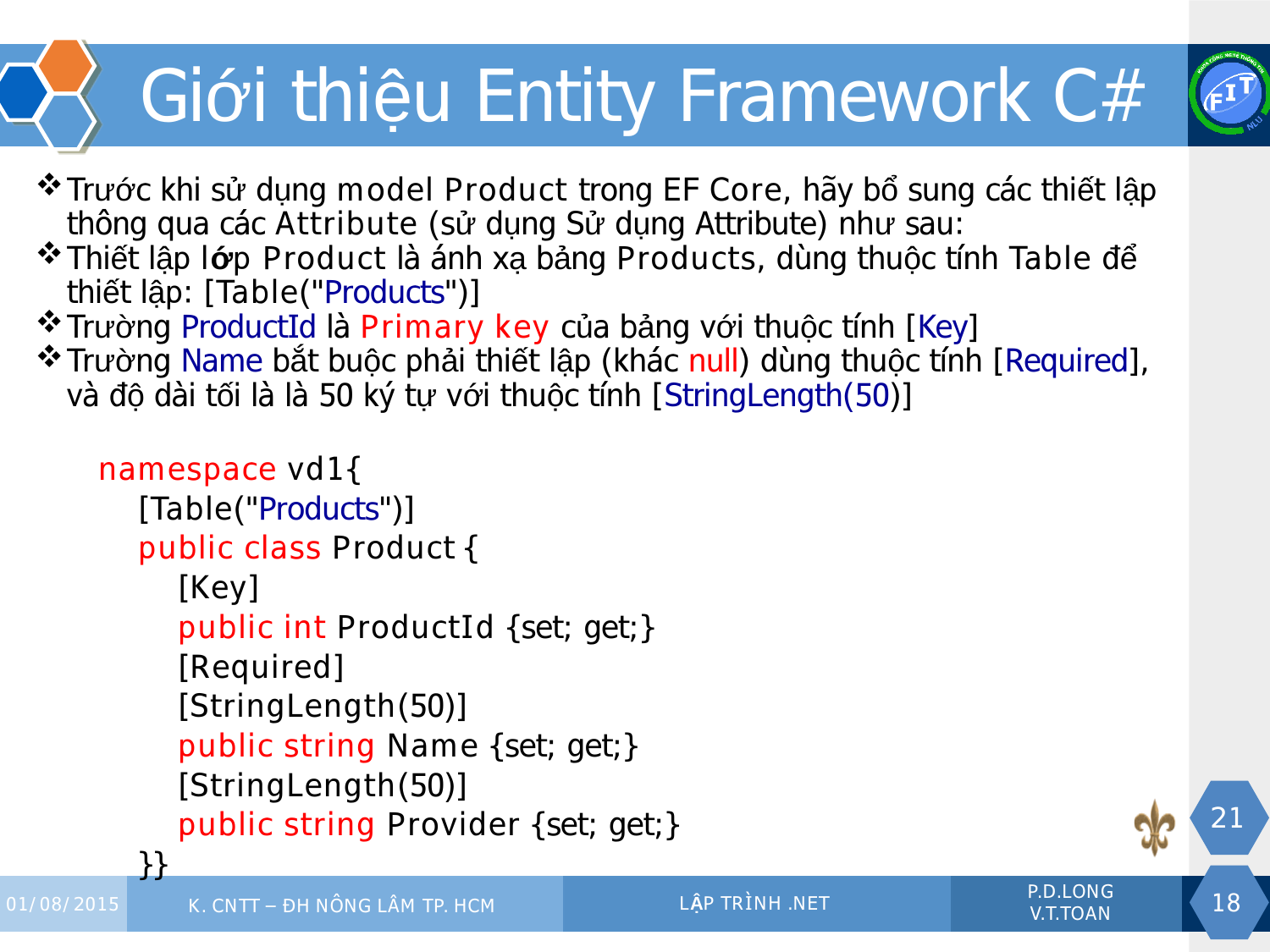

# Giới thiệu Entity Framework C#
Trước khi sử dụng model Product trong EF Core, hãy bổ sung các thiết lập thông qua các Attribute (sử dụng Sử dụng Attribute) như sau:
Thiết lập lớp Product là ánh xạ bảng Products, dùng thuộc tính Table để thiết lập: [Table("Products")]
Trường ProductId là Primary key của bảng với thuộc tính [Key]
Trường Name bắt buộc phải thiết lập (khác null) dùng thuộc tính [Required], và độ dài tối là là 50 ký tự với thuộc tính [StringLength(50)]

namespace vd1{
    [Table("Products")]
    public class Product {
        [Key]
        public int ProductId {set; get;}
        [Required]
        [StringLength(50)]
        public string Name {set; get;}
        [StringLength(50)]
        public string Provider {set; get;}
    }}

21
01/08/2015
K. CNTT – ĐH NÔNG LÂM TP. HCM